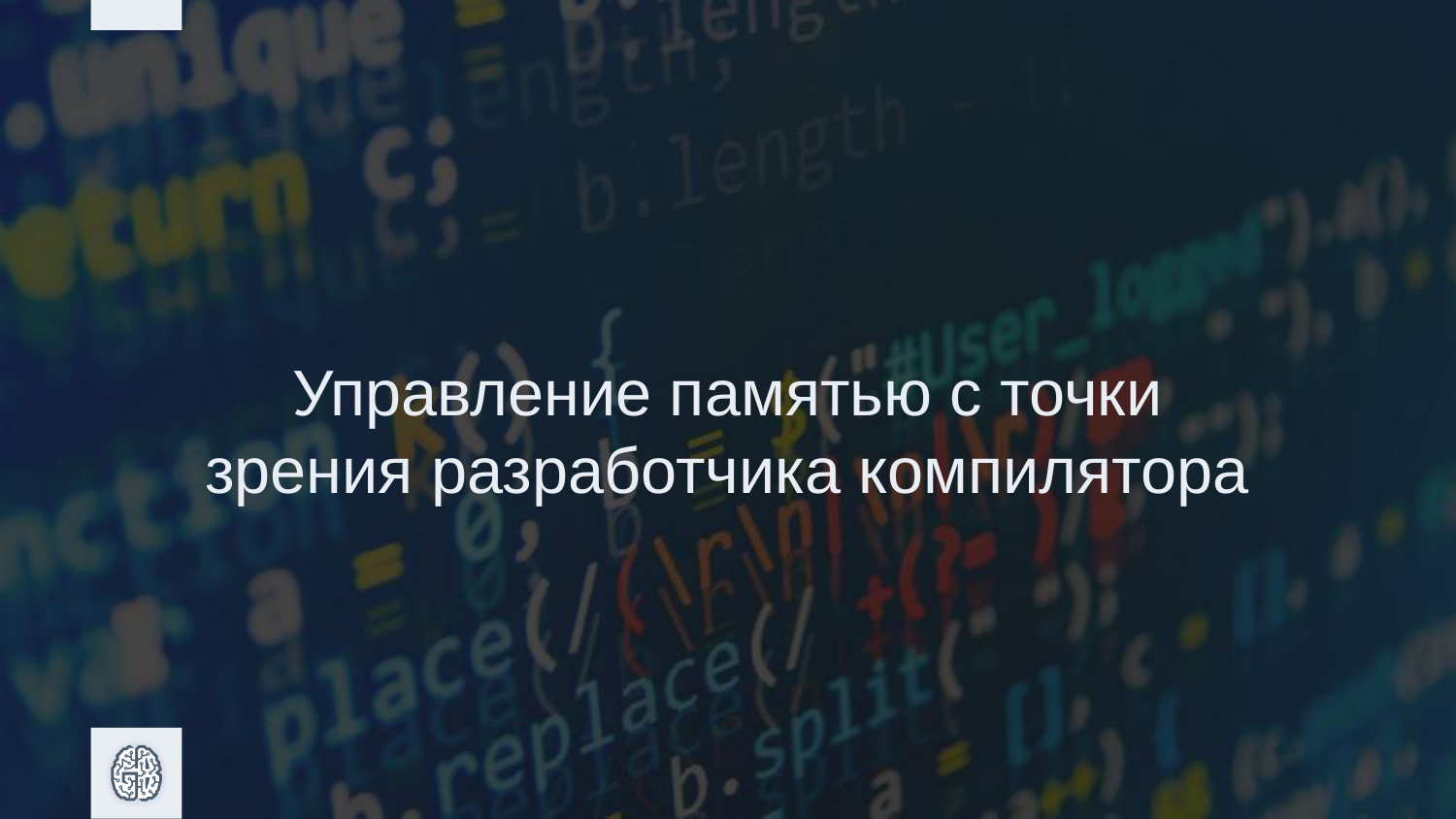

Управление памятью с точки зрения разработчика компилятора